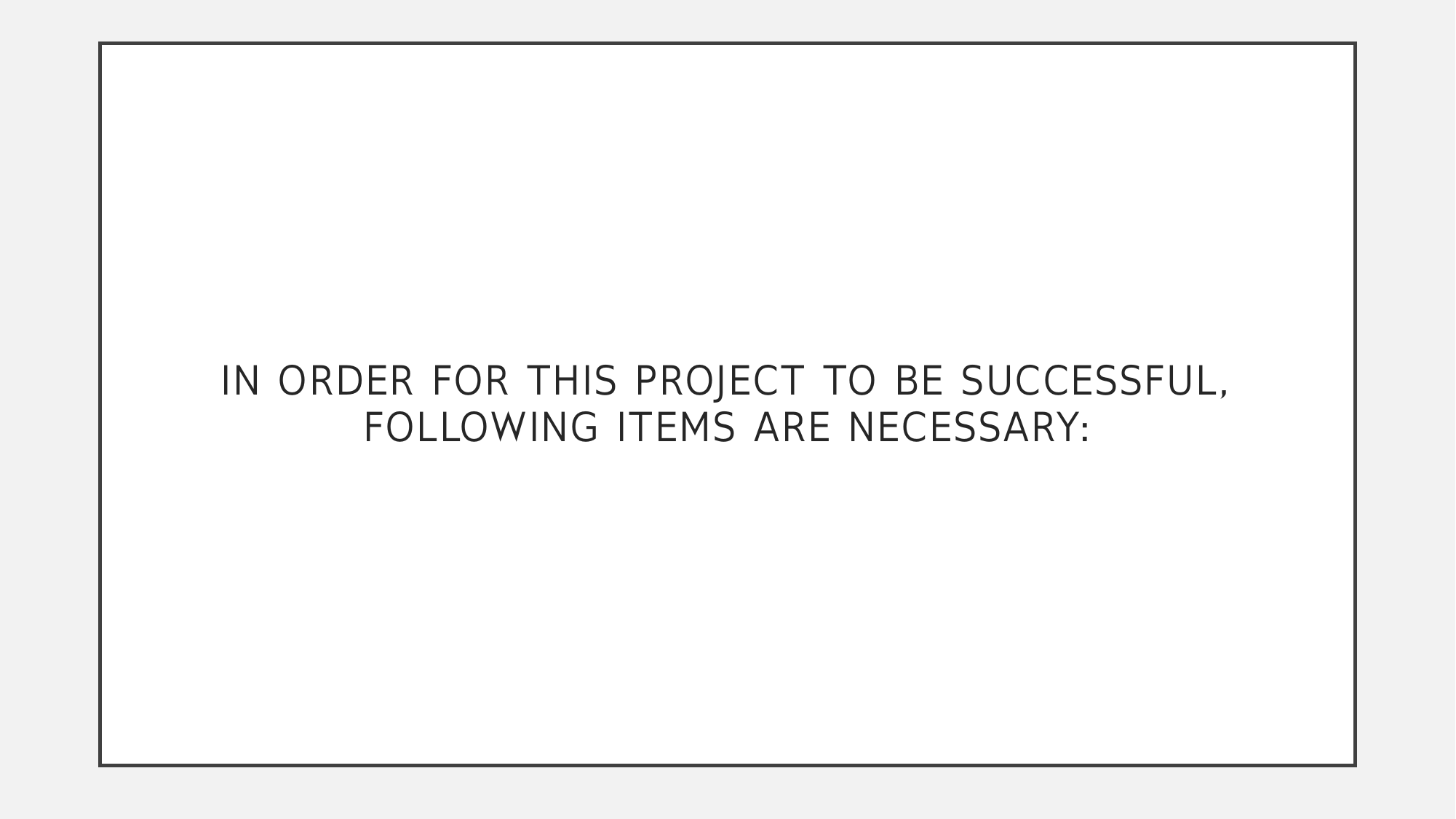

# In order for this project to be successful, following items are necessary: